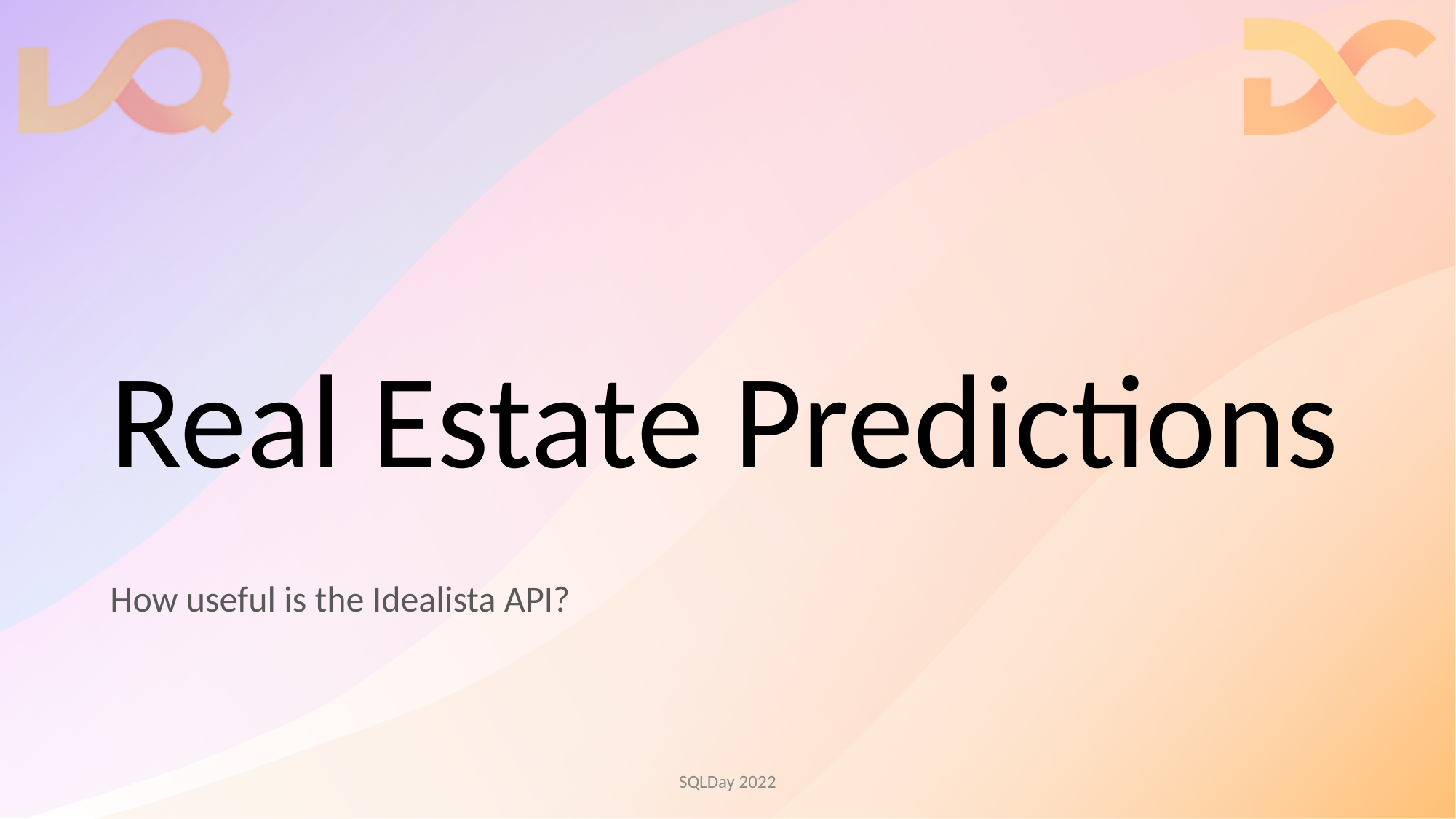

# Real Estate Predictions
How useful is the Idealista API?

SQLDay 2022